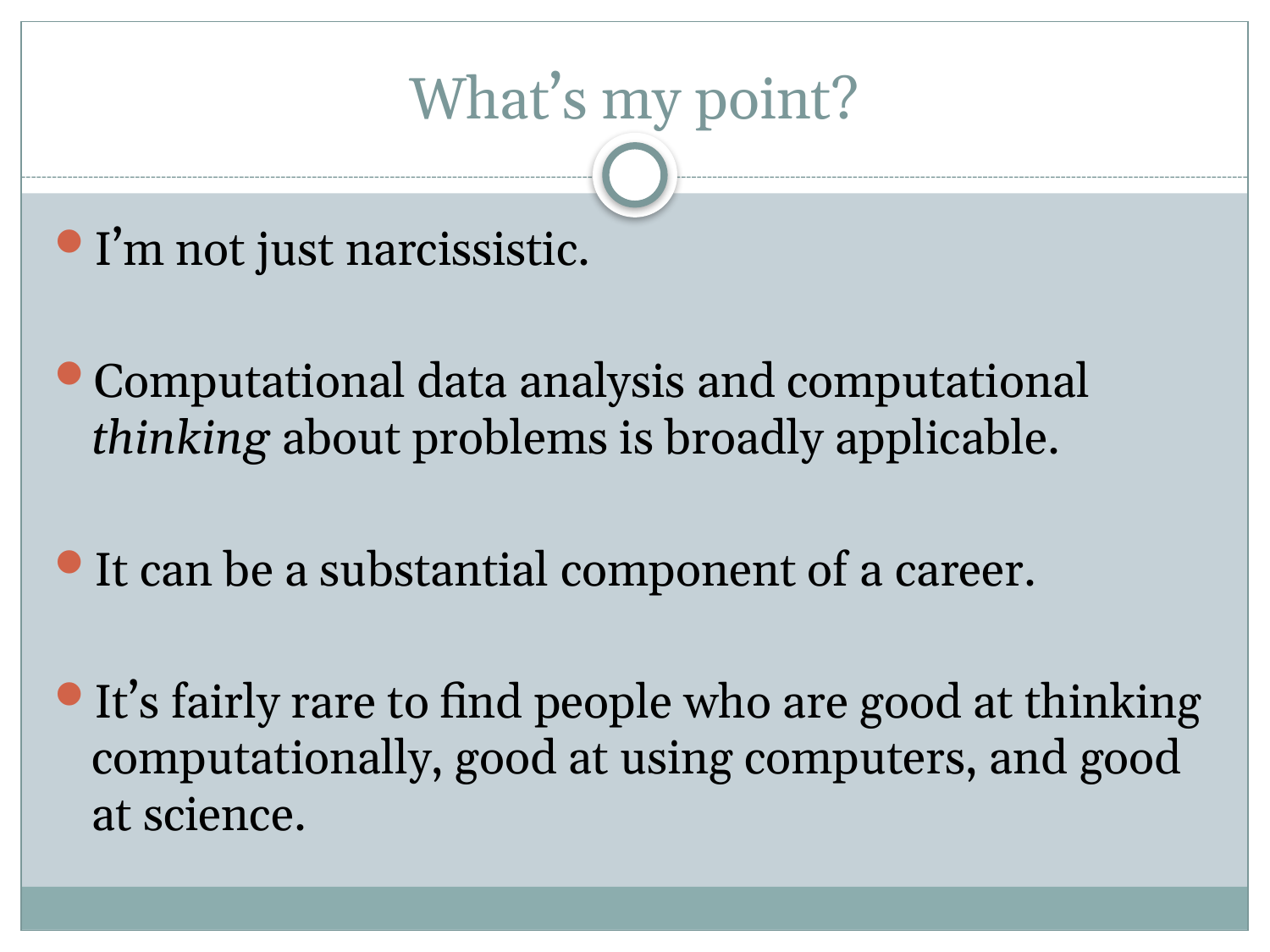

# What’s my point?
I’m not just narcissistic.

Computational data analysis and computational thinking about problems is broadly applicable.

It can be a substantial component of a career.

It’s fairly rare to find people who are good at thinking computationally, good at using computers, and good at science.